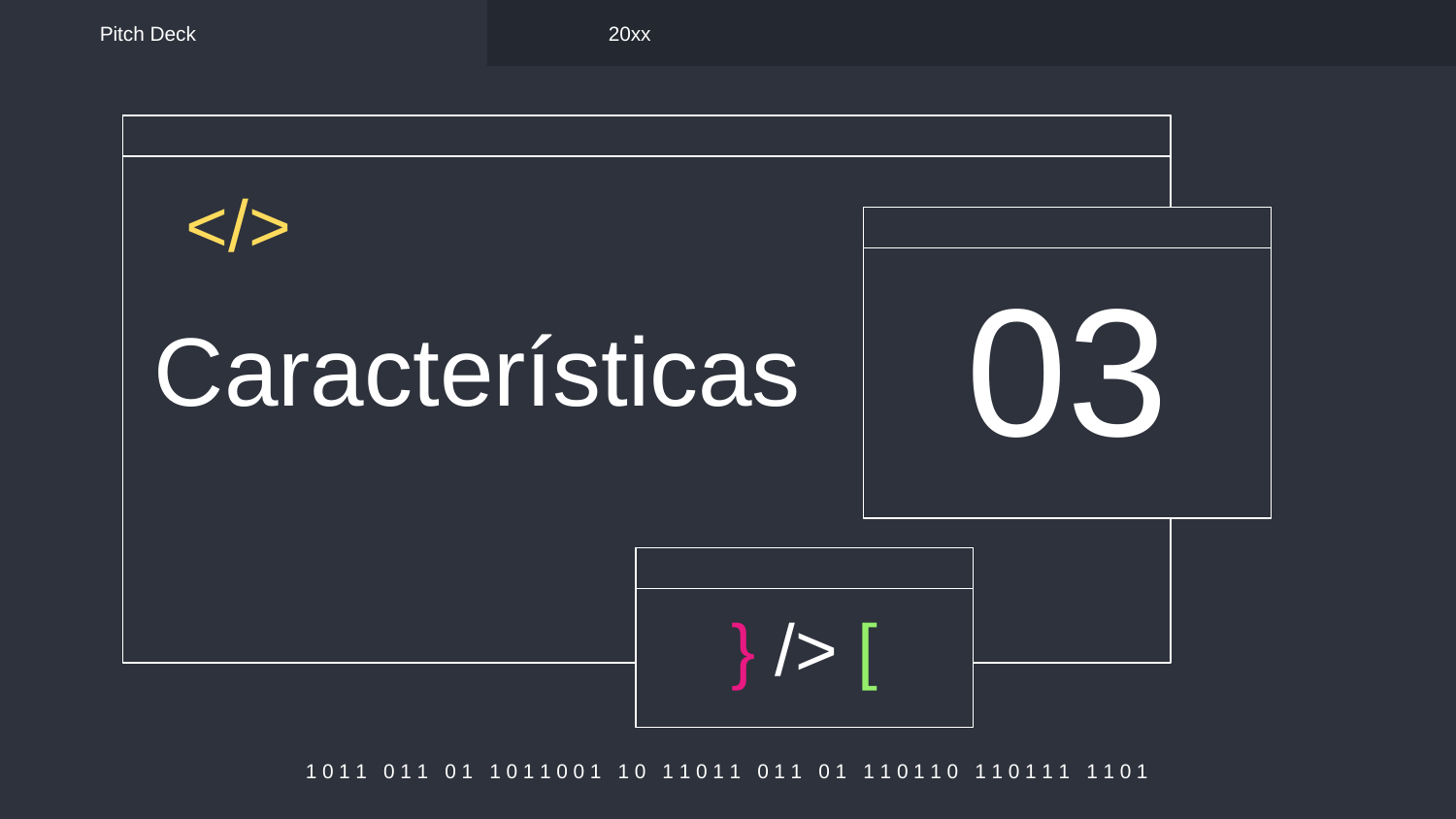

Pitch Deck
20xx

</>

03
# Características

} /> [